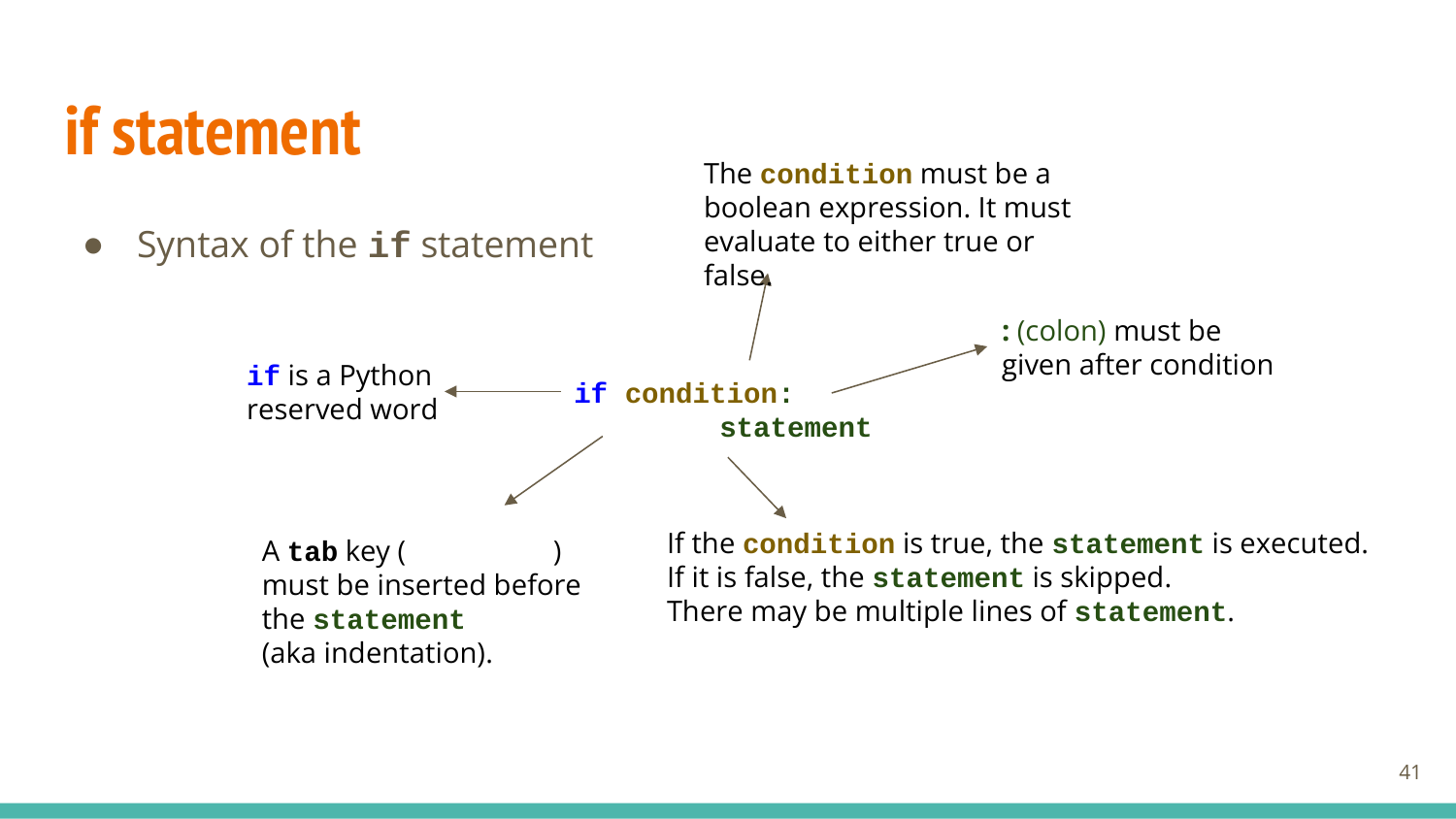

# if statement
The condition must be a
boolean expression. It must
evaluate to either true or false.
Syntax of the if statement

: (colon) must be given after condition
if is a Python reserved word
if condition:
	statement
If the condition is true, the statement is executed.
If it is false, the statement is skipped.
There may be multiple lines of statement.
A tab key (		)
must be inserted before the statement
(aka indentation).
41